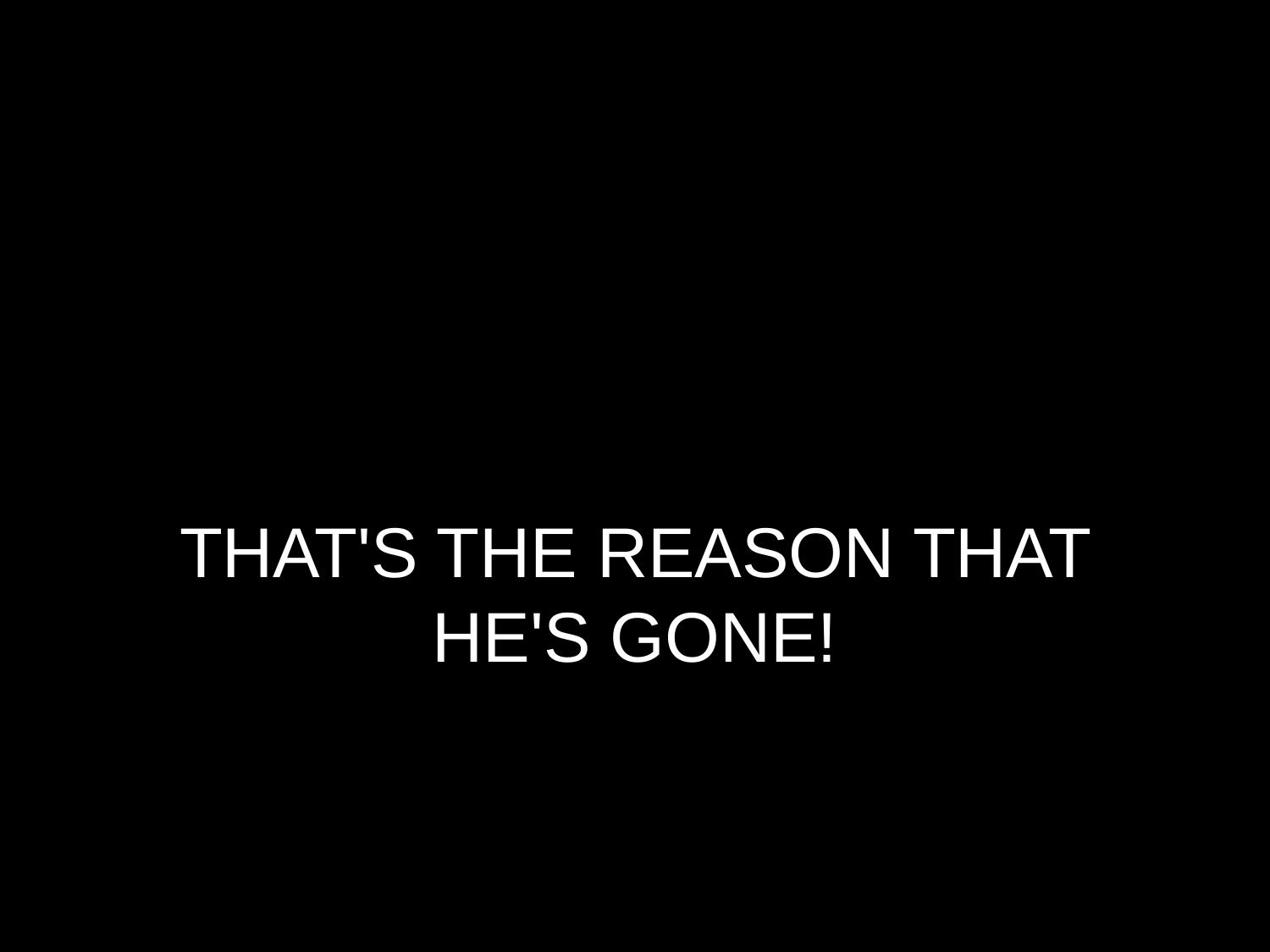

# THAT'S THE REASON THAT HE'S GONE!